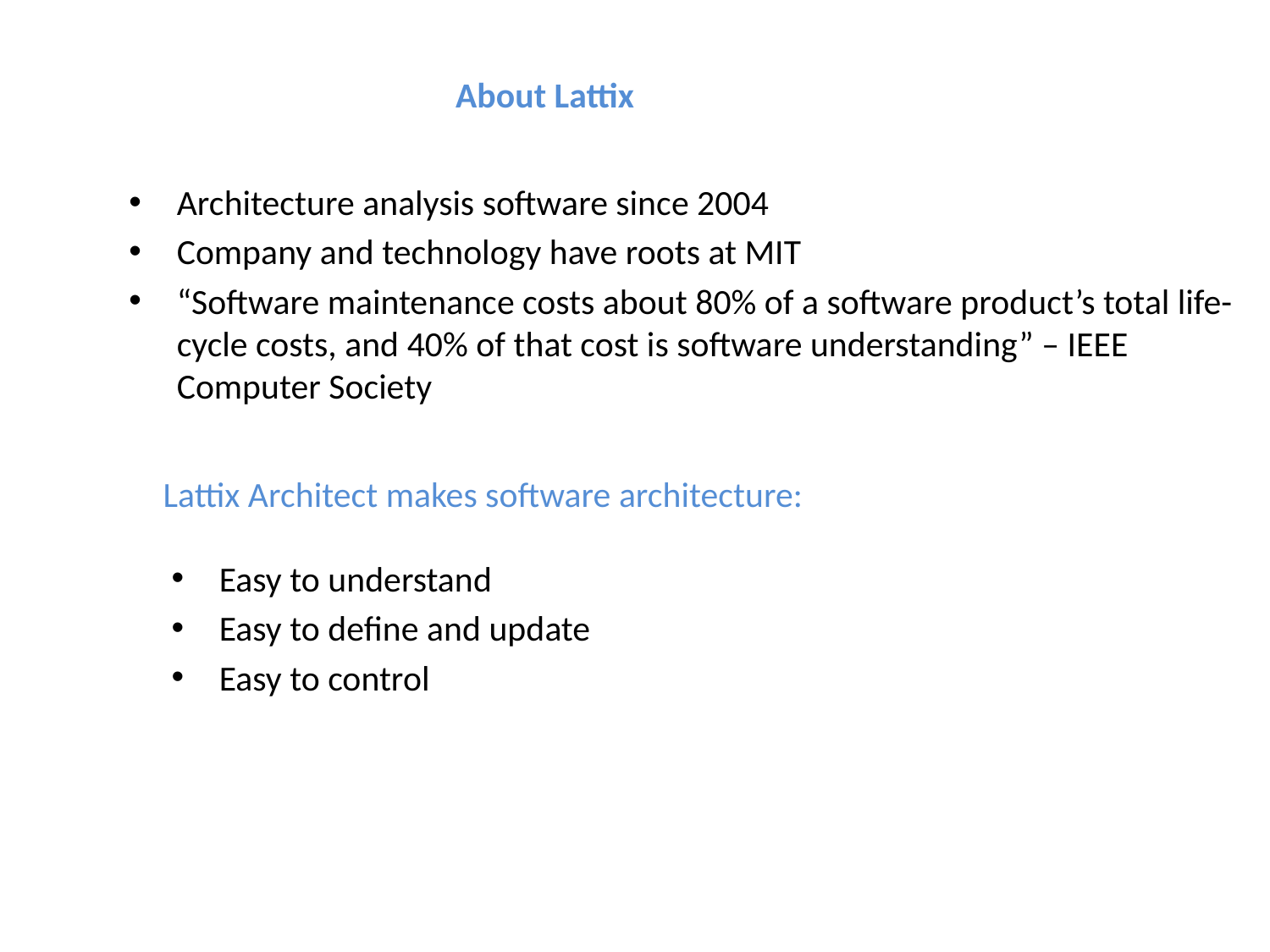

# About Lattix
Architecture analysis software since 2004
Company and technology have roots at MIT
“Software maintenance costs about 80% of a software product’s total life-cycle costs, and 40% of that cost is software understanding” – IEEE Computer Society
Lattix Architect makes software architecture:
Easy to understand
Easy to define and update
Easy to control